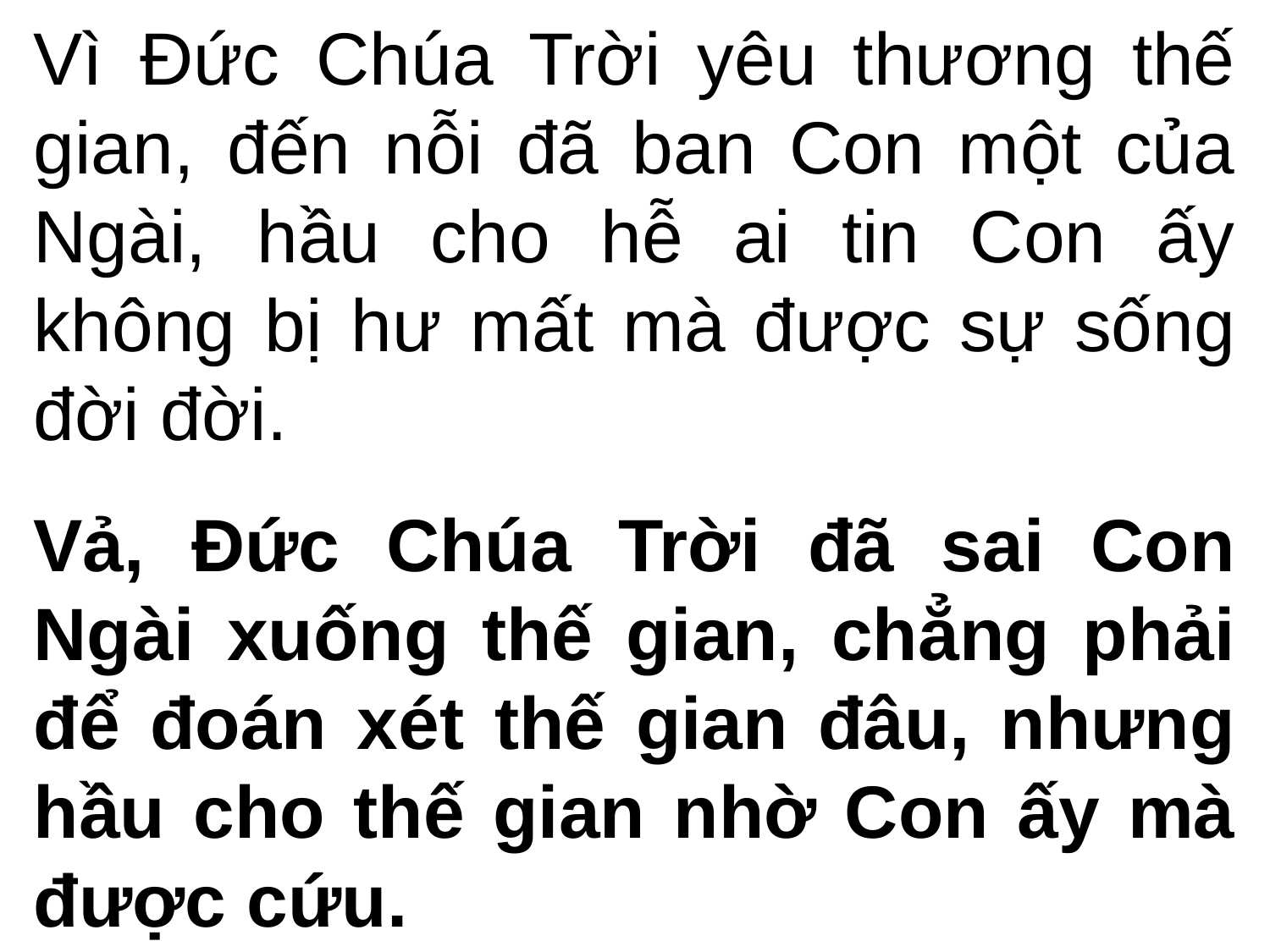

Vì Đức Chúa Trời yêu thương thế gian, đến nỗi đã ban Con một của Ngài, hầu cho hễ ai tin Con ấy không bị hư mất mà được sự sống đời đời.

Vả, Đức Chúa Trời đã sai Con Ngài xuống thế gian, chẳng phải để đoán xét thế gian đâu, nhưng hầu cho thế gian nhờ Con ấy mà được cứu.